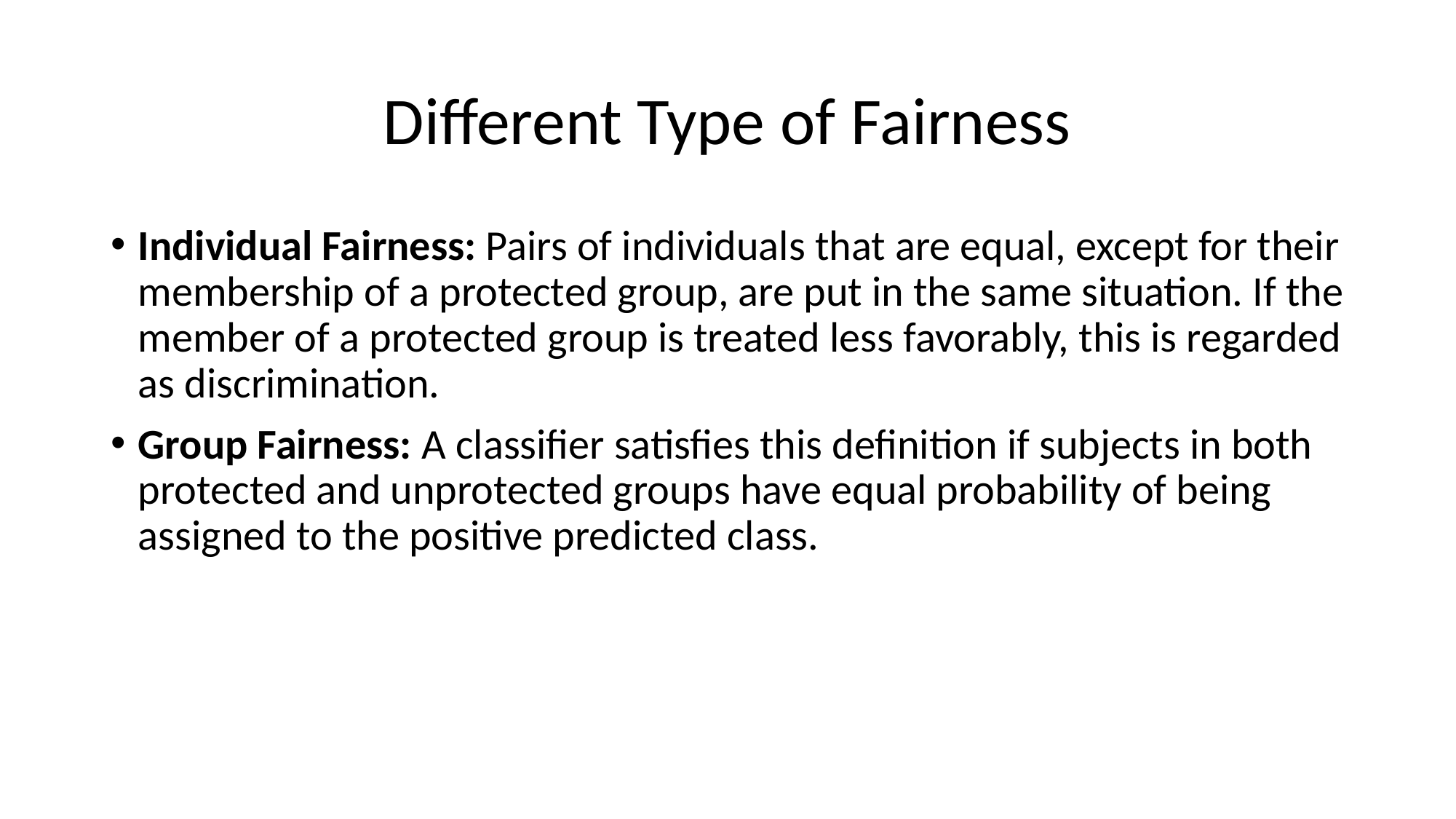

# Different Type of Fairness
Individual Fairness: Pairs of individuals that are equal, except for their membership of a protected group, are put in the same situation. If the member of a protected group is treated less favorably, this is regarded as discrimination.
Group Fairness: A classifier satisfies this definition if subjects in both protected and unprotected groups have equal probability of being assigned to the positive predicted class.